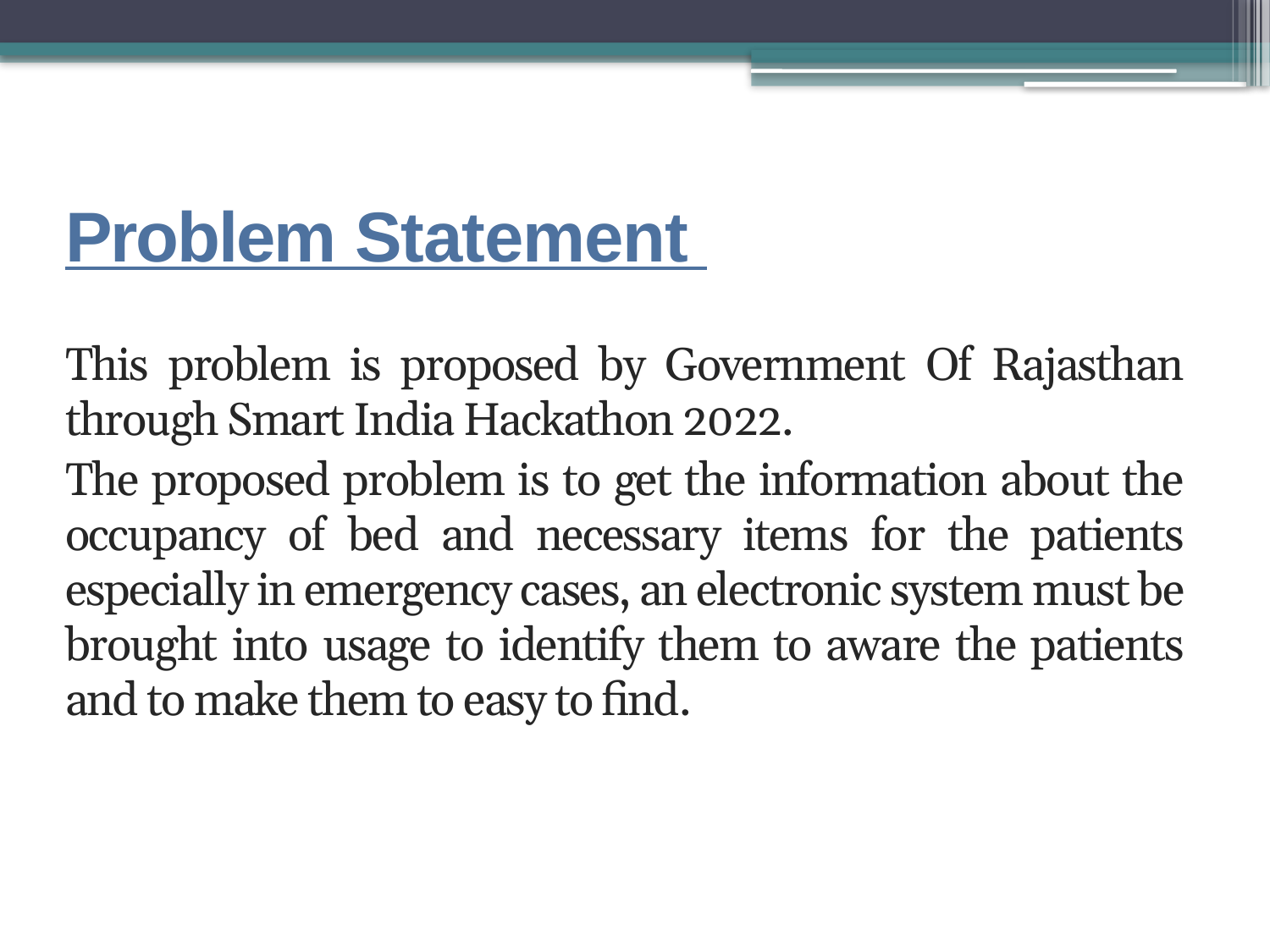

Problem Statement

This problem is proposed by Government Of Rajasthan through Smart India Hackathon 2022.
The proposed problem is to get the information about the occupancy of bed and necessary items for the patients especially in emergency cases, an electronic system must be brought into usage to identify them to aware the patients and to make them to easy to find.